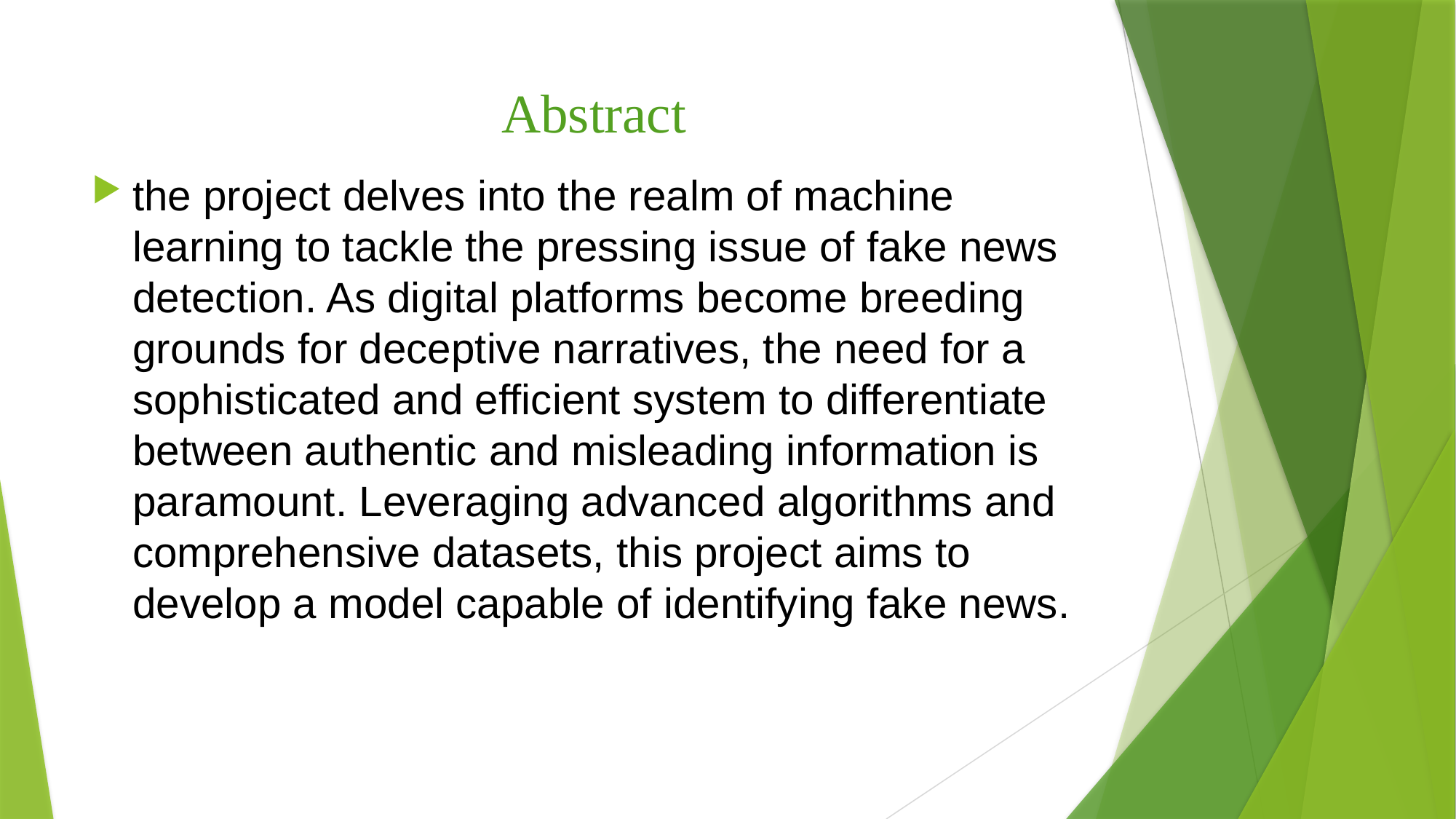

# Abstract
the project delves into the realm of machine learning to tackle the pressing issue of fake news detection. As digital platforms become breeding grounds for deceptive narratives, the need for a sophisticated and efficient system to differentiate between authentic and misleading information is paramount. Leveraging advanced algorithms and comprehensive datasets, this project aims to develop a model capable of identifying fake news.